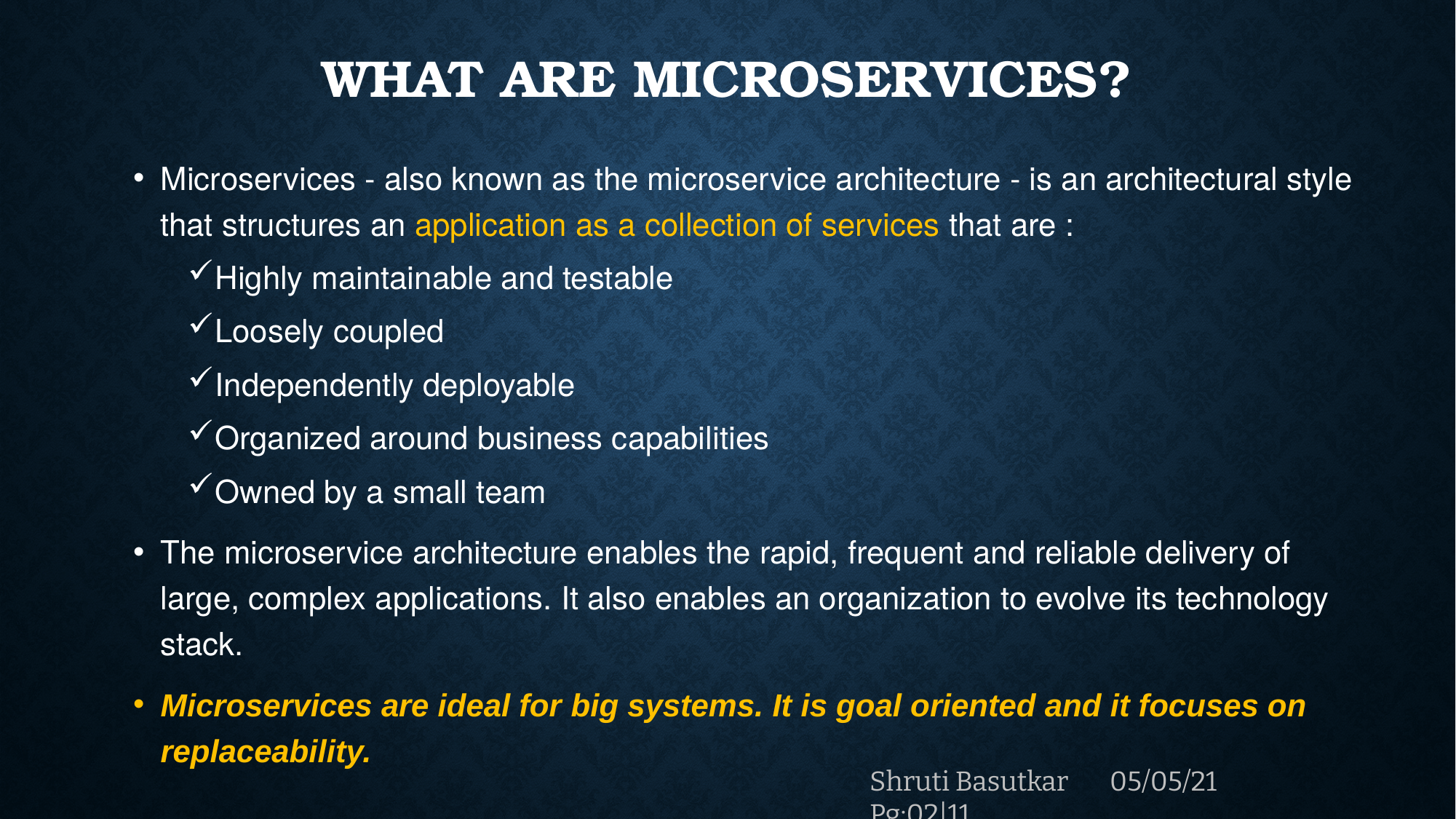

# What are microservices?
Microservices - also known as the microservice architecture - is an architectural style that structures an application as a collection of services that are :
Highly maintainable and testable
Loosely coupled
Independently deployable
Organized around business capabilities
Owned by a small team
The microservice architecture enables the rapid, frequent and reliable delivery of large, complex applications. It also enables an organization to evolve its technology stack.
Microservices are ideal for big systems. It is goal oriented and it focuses on replaceability.
Shruti Basutkar	    05/05/21		Pg:02|11